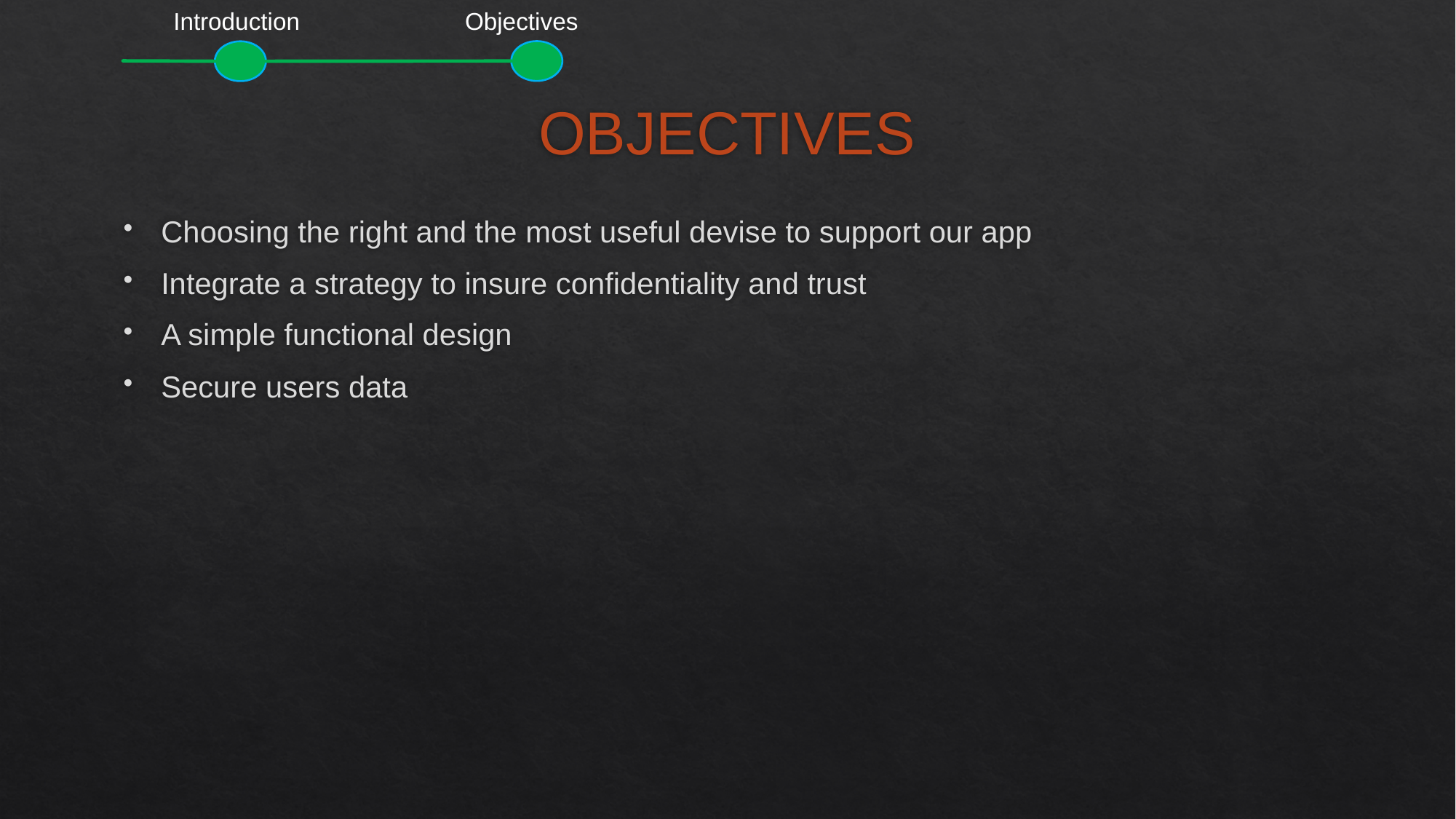

Introduction
Objectives

# OBJECTIVES
Choosing the right and the most useful devise to support our app
Integrate a strategy to insure confidentiality and trust
A simple functional design
Secure users data